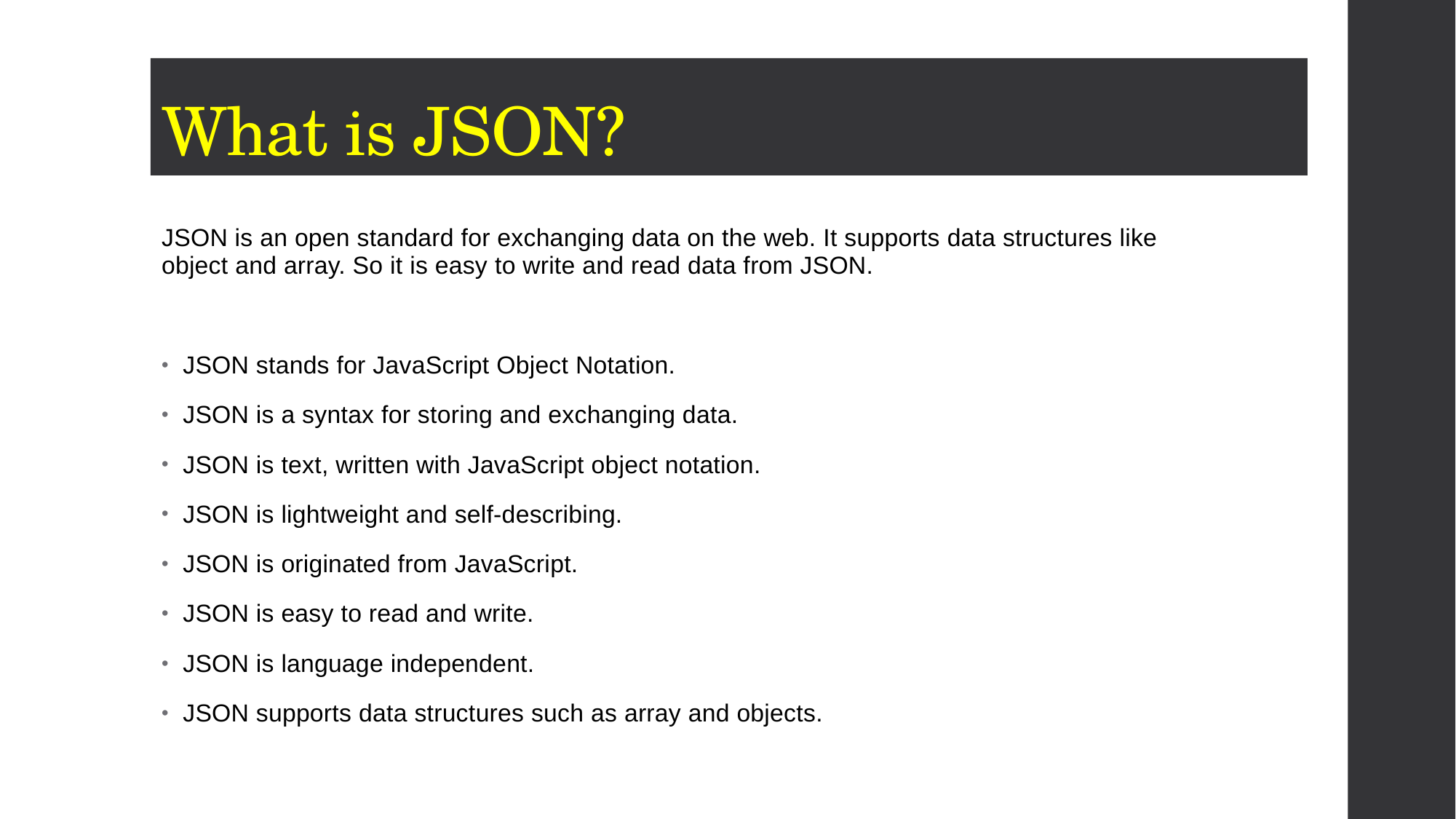

# What is JSON?
JSON is an open standard for exchanging data on the web. It supports data structures like object and array. So it is easy to write and read data from JSON.

JSON stands for JavaScript Object Notation.
JSON is a syntax for storing and exchanging data.
JSON is text, written with JavaScript object notation.
JSON is lightweight and self-describing.
JSON is originated from JavaScript.
JSON is easy to read and write.
JSON is language independent.
JSON supports data structures such as array and objects.